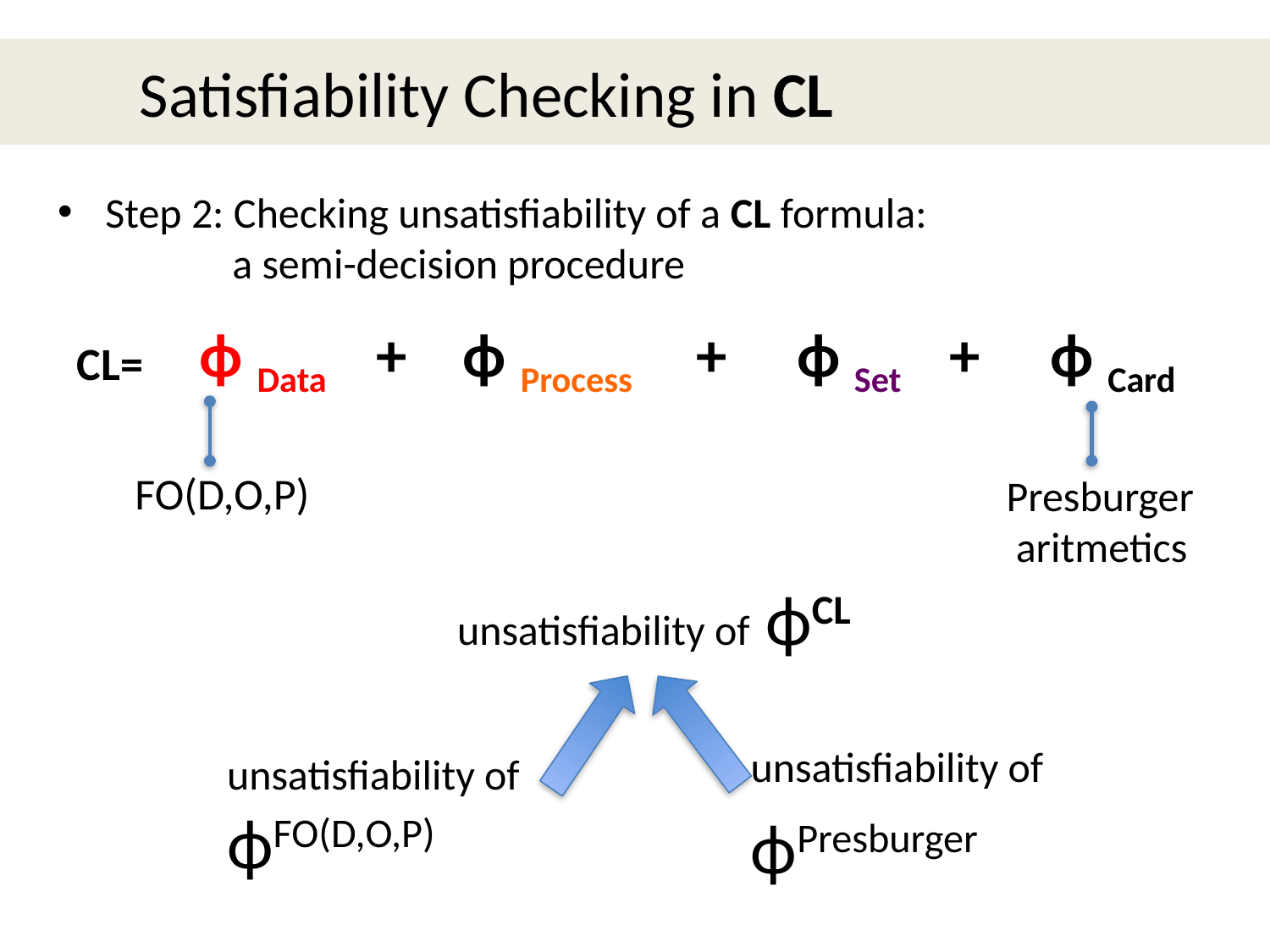

Satisfiability Checking in CL
Step 2: Checking unsatisfiability of a CL formula:
     a semi-decision procedure
ϕ Data    +    ϕ Process     +     ϕ Set      +     ϕ Card
CL=

FO(D,O,P)
Presburger
 aritmetics
unsatisfiability of ϕCL

unsatisfiability of
ϕPresburger
unsatisfiability of
ϕFO(D,O,P)